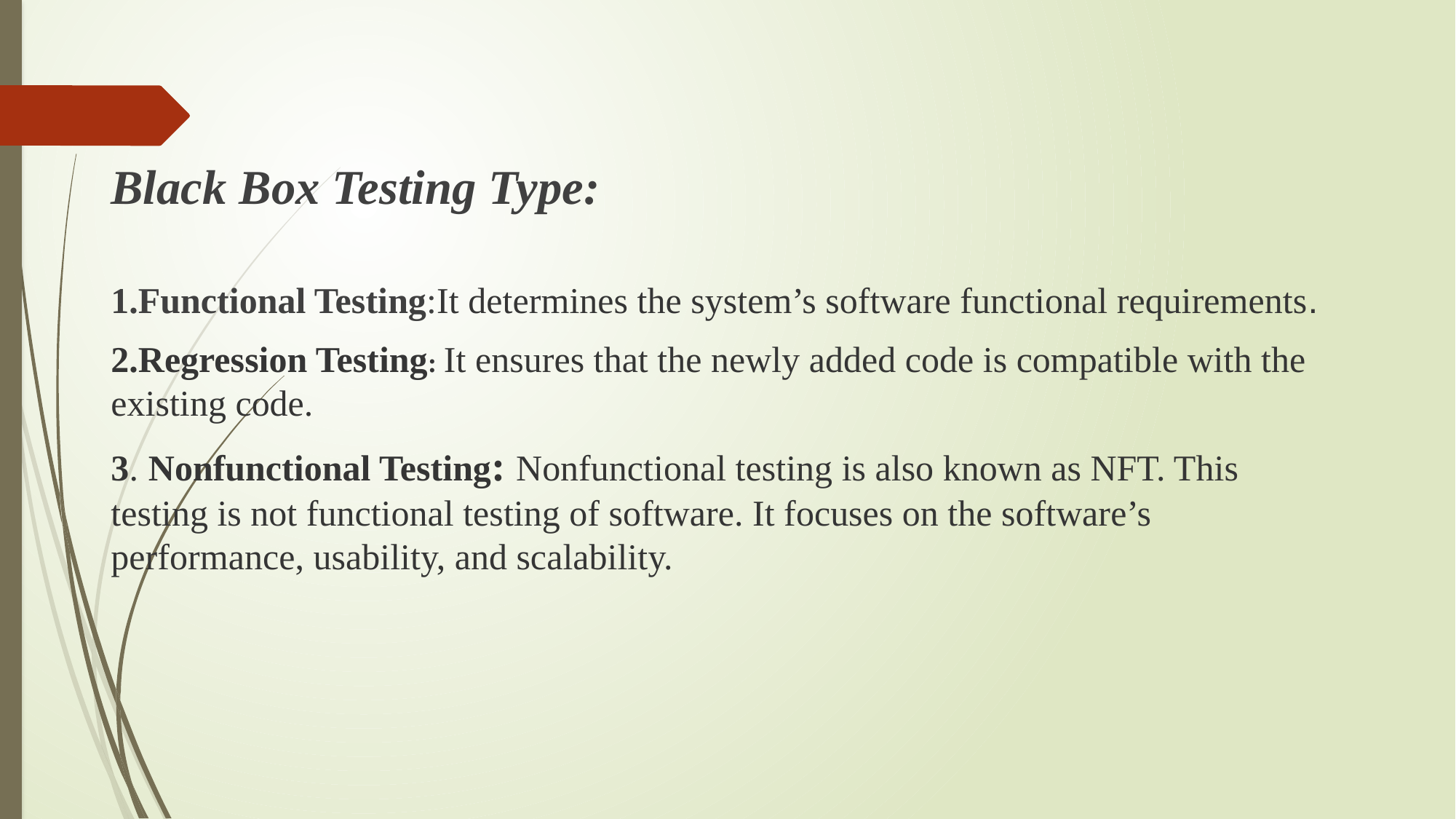

Black Box Testing Type:

1.Functional Testing:It determines the system’s software functional requirements.
2.Regression Testing: It ensures that the newly added code is compatible with the existing code.
3. Nonfunctional Testing: Nonfunctional testing is also known as NFT. This testing is not functional testing of software. It focuses on the software’s performance, usability, and scalability.